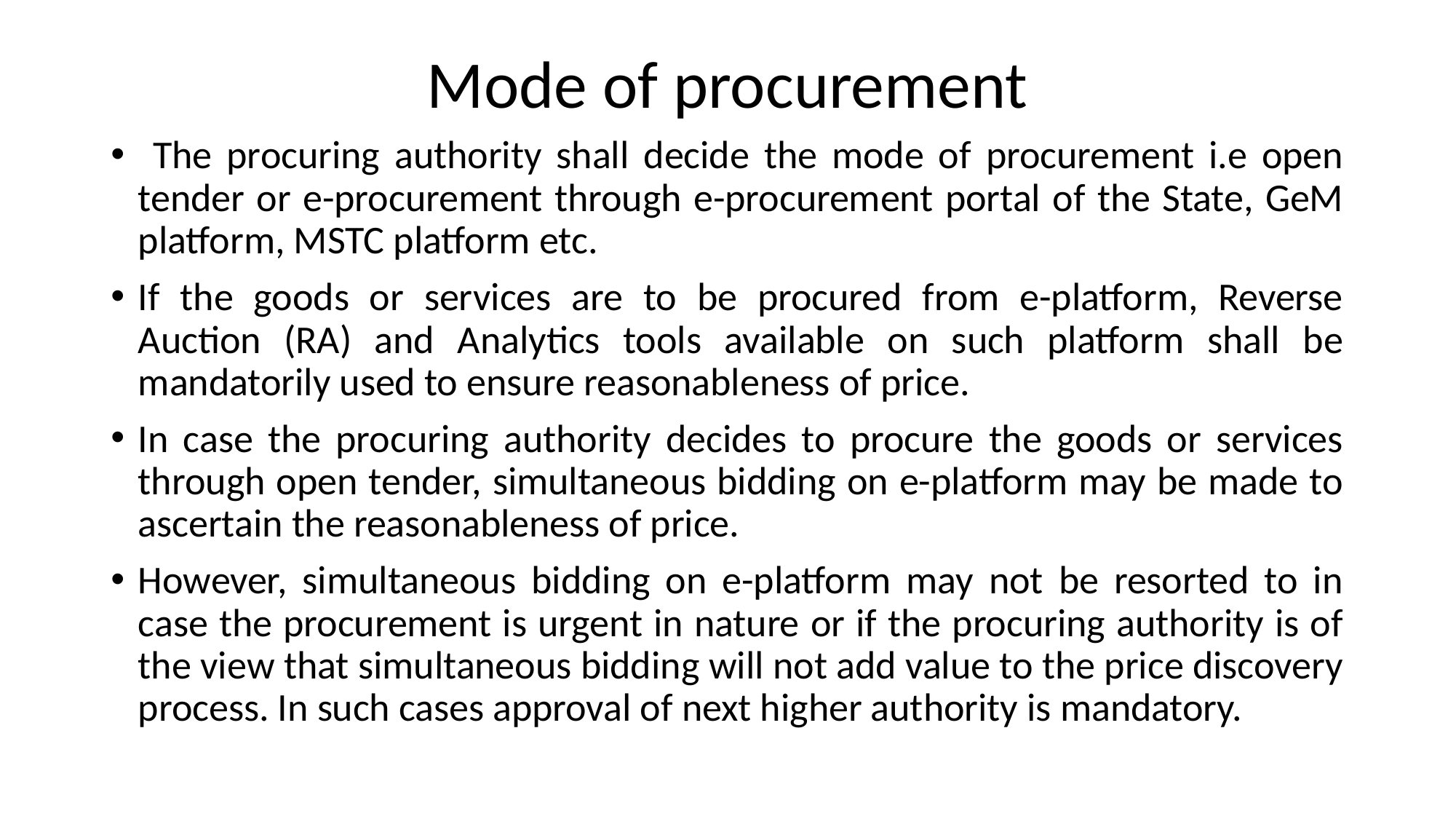

# Mode of procurement
 The procuring authority shall decide the mode of procurement i.e open tender or e-procurement through e-procurement portal of the State, GeM platform, MSTC platform etc.
If the goods or services are to be procured from e-platform, Reverse Auction (RA) and Analytics tools available on such platform shall be mandatorily used to ensure reasonableness of price.
In case the procuring authority decides to procure the goods or services through open tender, simultaneous bidding on e-platform may be made to ascertain the reasonableness of price.
However, simultaneous bidding on e-platform may not be resorted to in case the procurement is urgent in nature or if the procuring authority is of the view that simultaneous bidding will not add value to the price discovery process. In such cases approval of next higher authority is mandatory.